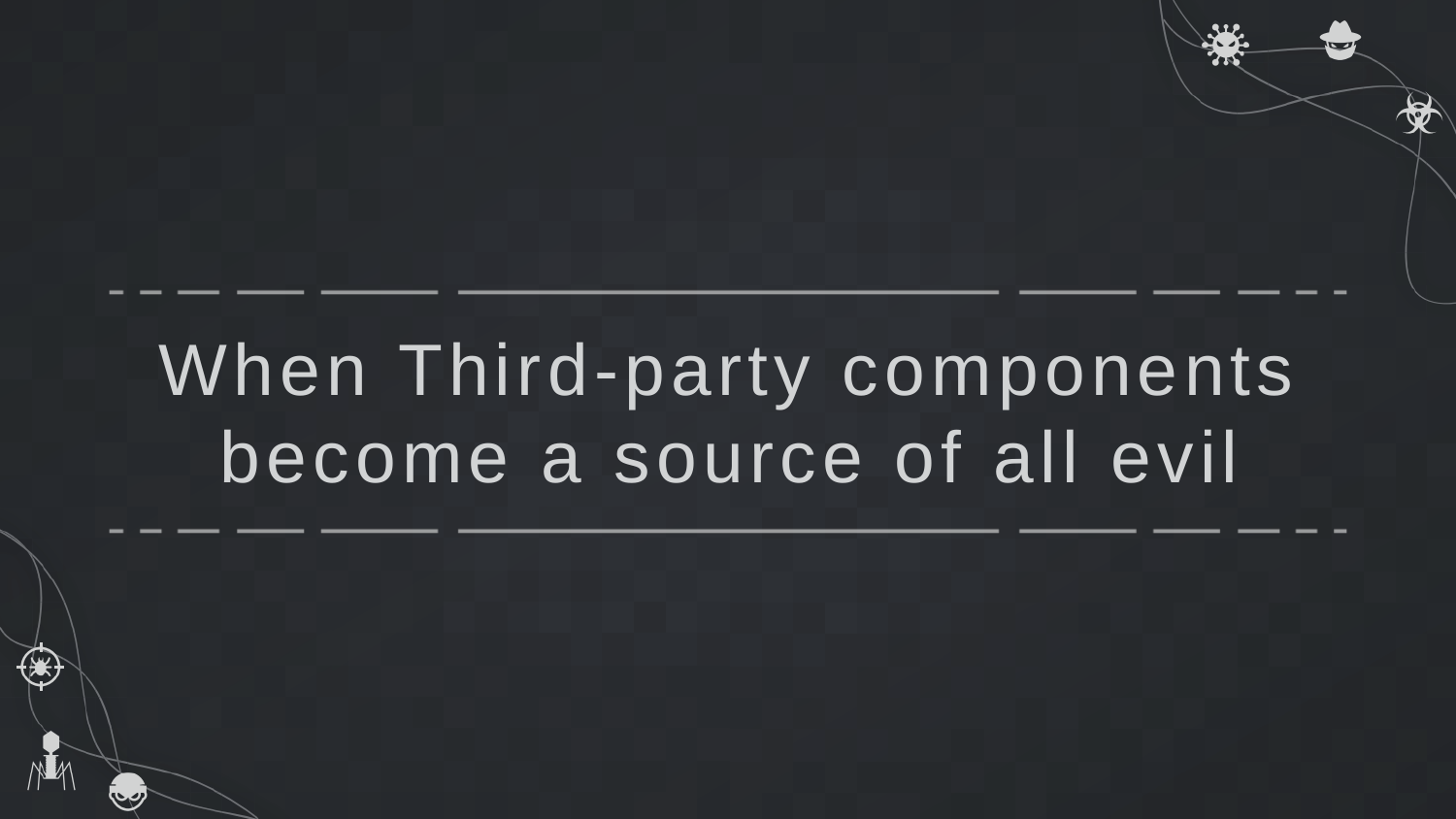

# When Third-party components become a source of all evil